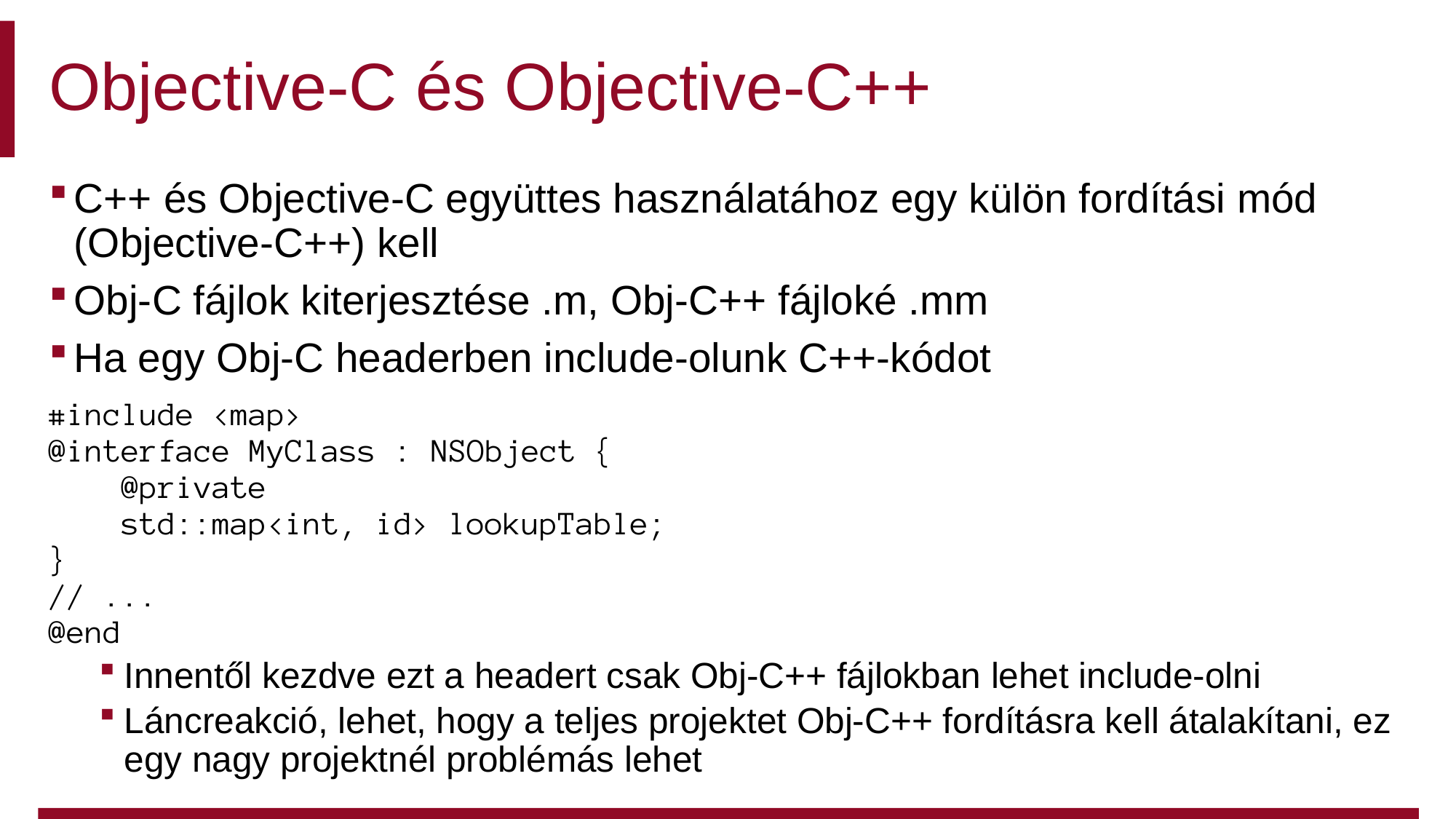

# Objective-C és Objective-C++
C++ és Objective-C együttes használatához egy külön fordítási mód (Objective-C++) kell
Obj-C fájlok kiterjesztése .m, Obj-C++ fájloké .mm
Ha egy Obj-C headerben include-olunk C++-kódot
#include <map>
@interface MyClass : NSObject {
    @private
    std::map<int, id> lookupTable;
}
// ...
@end
Innentől kezdve ezt a headert csak Obj-C++ fájlokban lehet include-olni
Láncreakció, lehet, hogy a teljes projektet Obj-C++ fordításra kell átalakítani, ez egy nagy projektnél problémás lehet